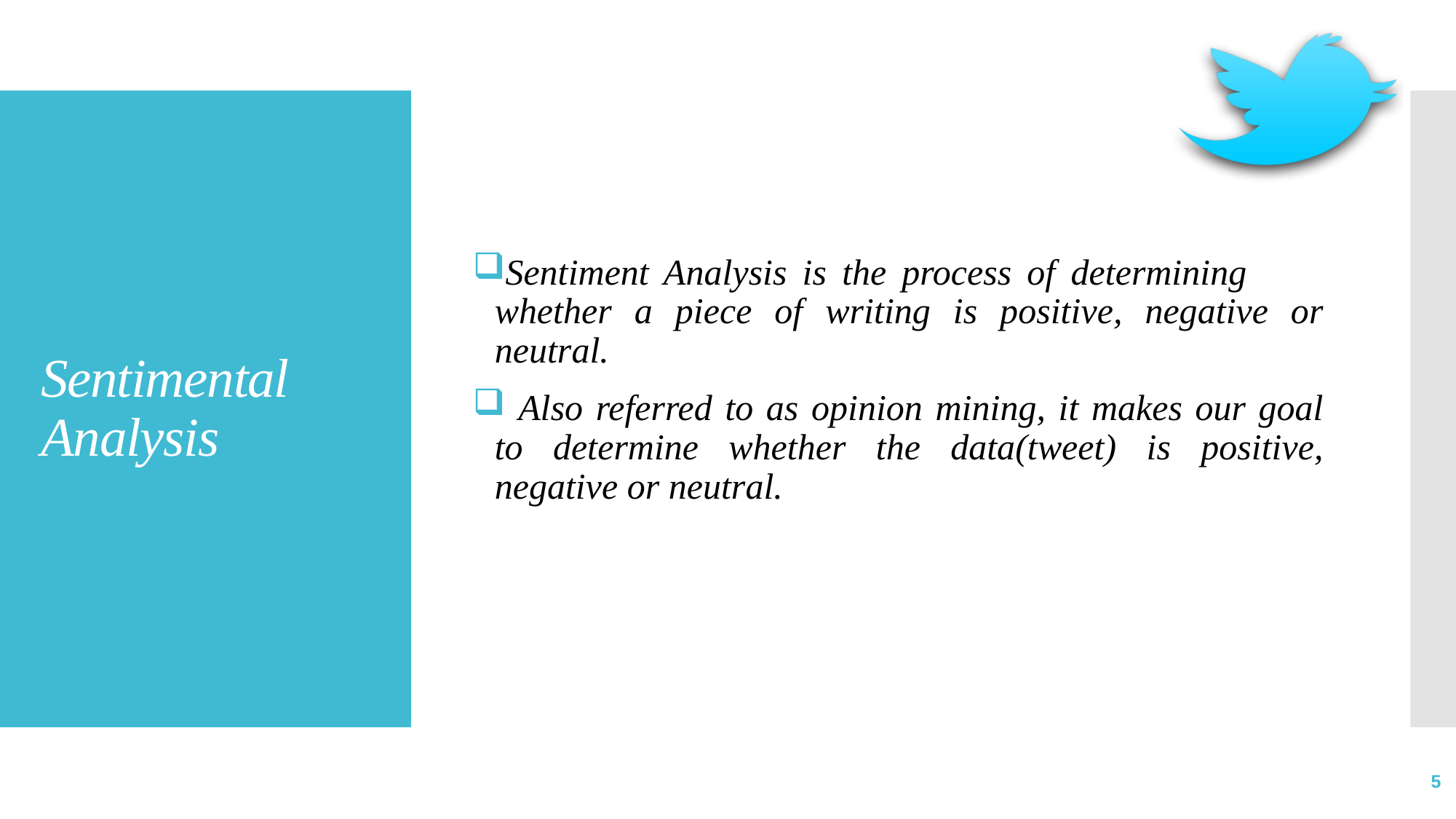

Sentiment Analysis is the process of determining      whether a piece of writing is positive, negative or neutral.
 Also referred to as opinion mining, it makes our goal to determine whether the data(tweet) is positive, negative or neutral.

# Sentimental Analysis
5